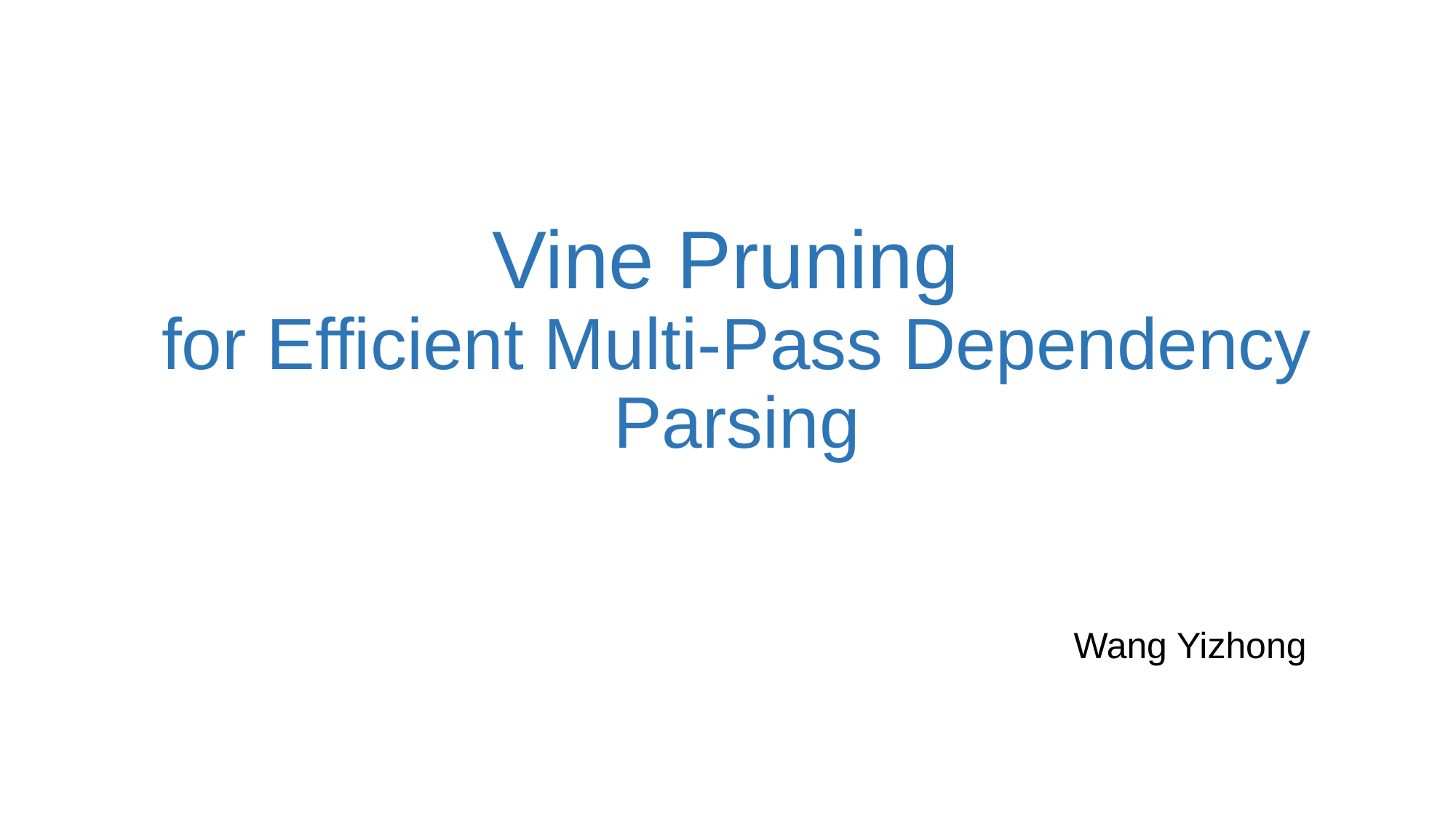

# Vine Pruning for Efficient Multi-Pass Dependency Parsing
Wang Yizhong